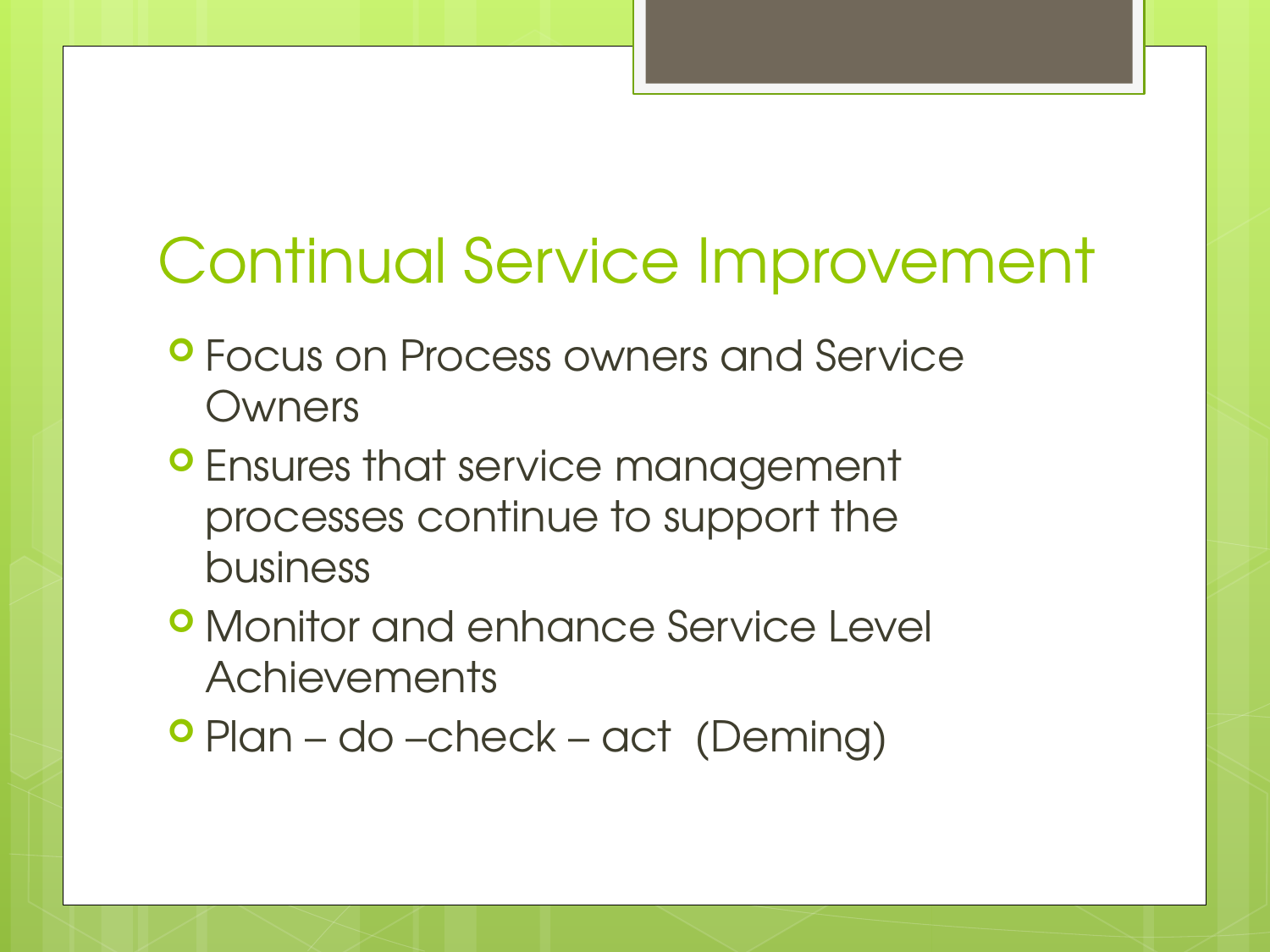

# Continual Service Improvement
Focus on Process owners and Service Owners
Ensures that service management processes continue to support the business
Monitor and enhance Service Level Achievements
Plan – do –check – act  (Deming)